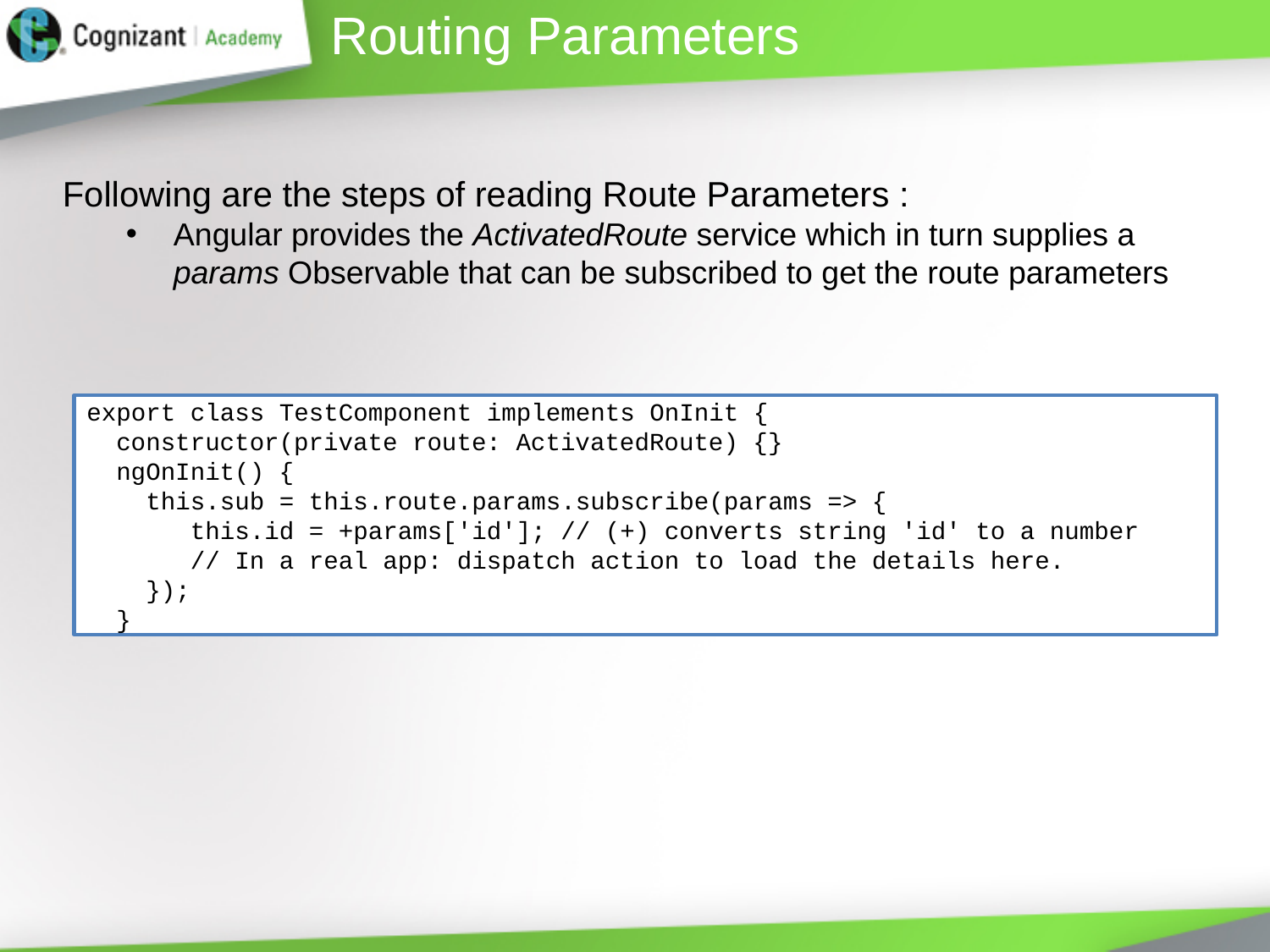

# Routing Parameters
Following are the steps of reading Route Parameters :
Angular provides the ActivatedRoute service which in turn supplies a params Observable that can be subscribed to get the route parameters
export class TestComponent implements OnInit {
  constructor(private route: ActivatedRoute) {}
  ngOnInit() {
    this.sub = this.route.params.subscribe(params => {
       this.id = +params['id']; // (+) converts string 'id' to a number
       // In a real app: dispatch action to load the details here.
    });
  }